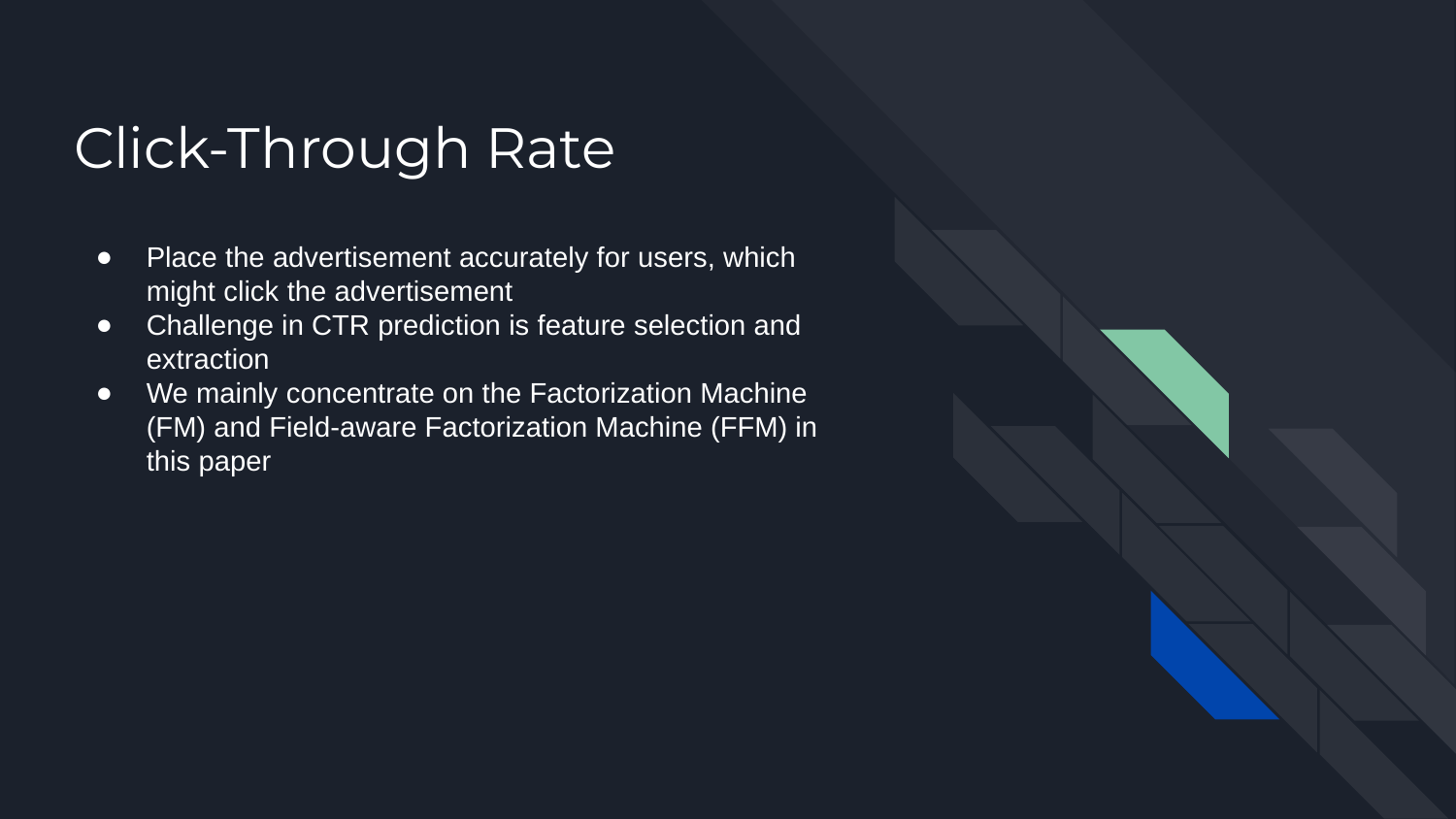

# Click-Through Rate

Place the advertisement accurately for users, which might click the advertisement
Challenge in CTR prediction is feature selection and extraction
We mainly concentrate on the Factorization Machine (FM) and Field-aware Factorization Machine (FFM) in this paper